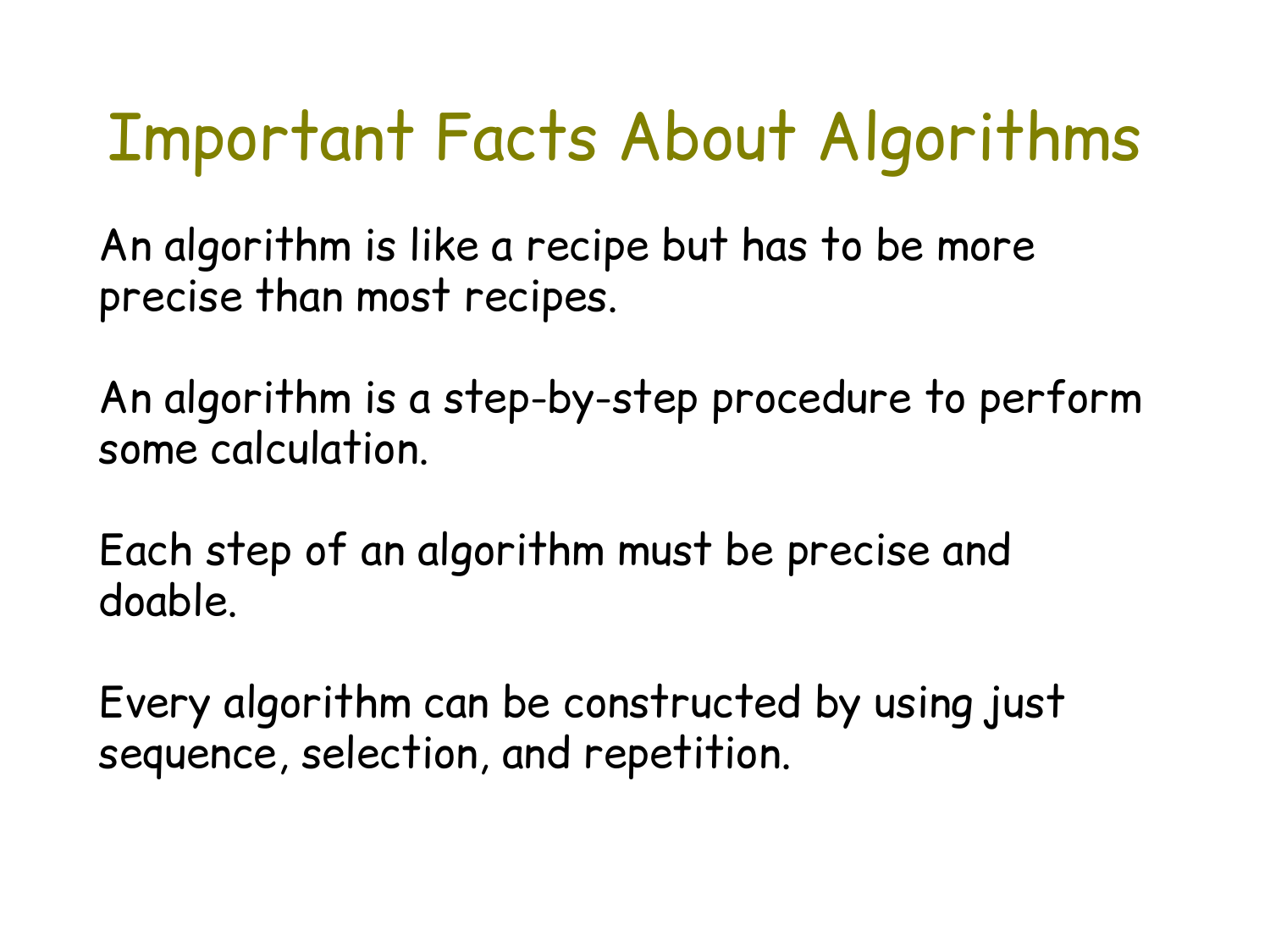

Important Facts About Algorithms
An algorithm is like a recipe but has to be more precise than most recipes.

An algorithm is a step-by-step procedure to perform some calculation.

Each step of an algorithm must be precise and doable.

Every algorithm can be constructed by using just sequence, selection, and repetition.